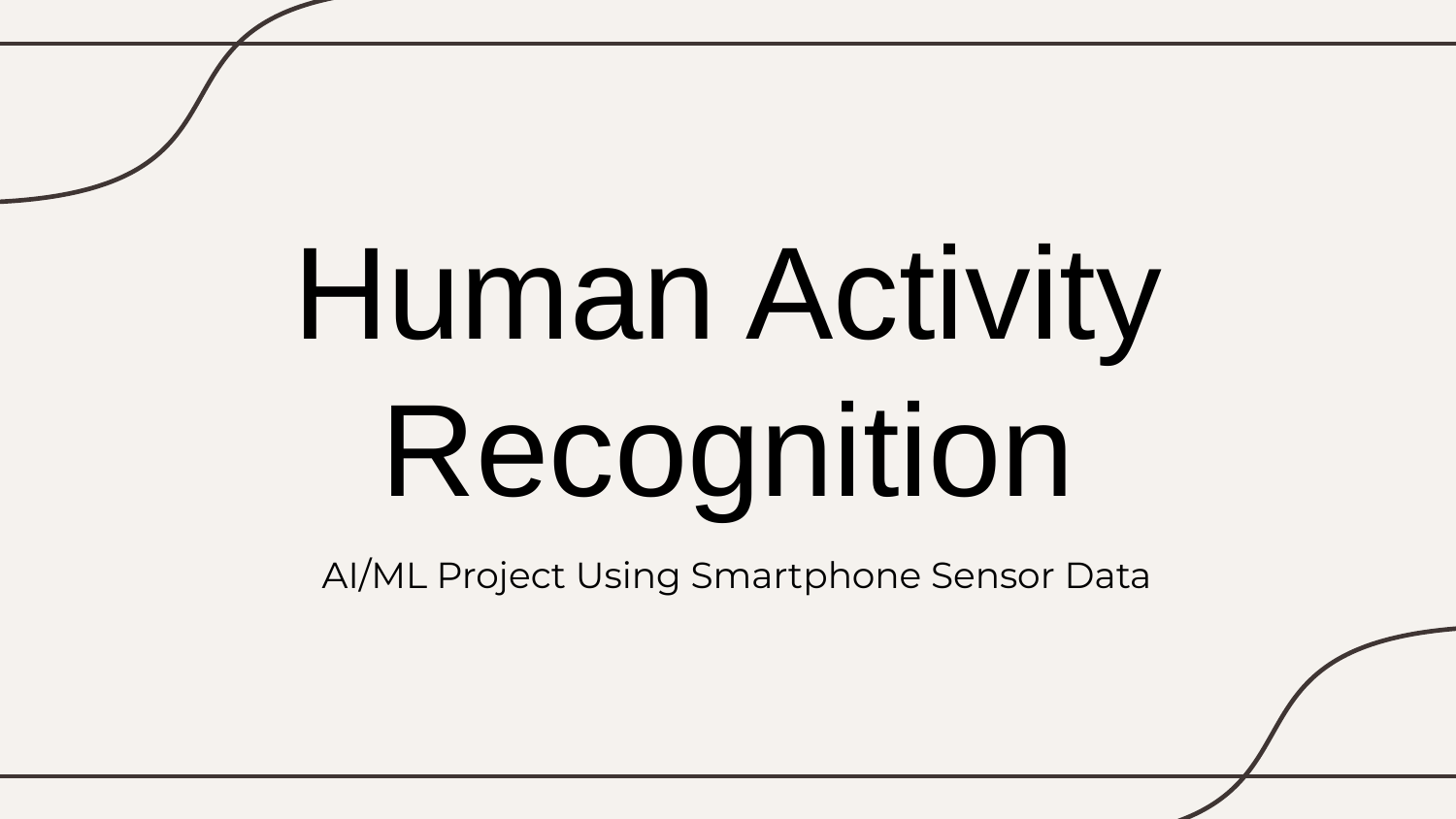

# Human Activity Recognition
AI/ML Project Using Smartphone Sensor Data